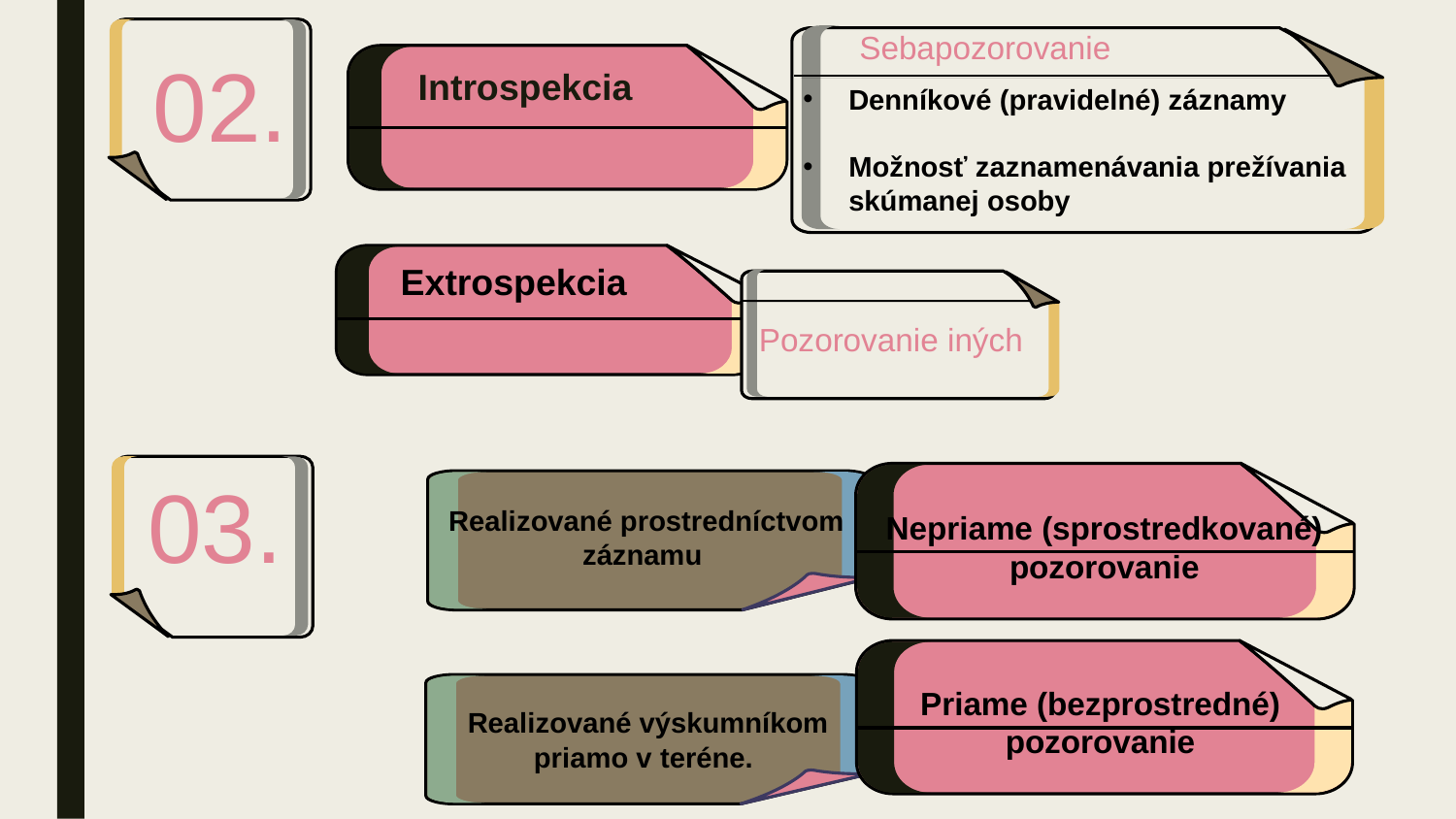

Sebapozorovanie

02.

# Introspekcia

Denníkové (pravidelné) záznamy

Možnosť zaznamenávania prežívania skúmanej osoby
Extrospekcia

Pozorovanie iných
03.

Nepriame (sprostredkované) pozorovanie
 Realizované prostredníctvom záznamu

Priame (bezprostredné) pozorovanie
 Realizované výskumníkom priamo v teréne.